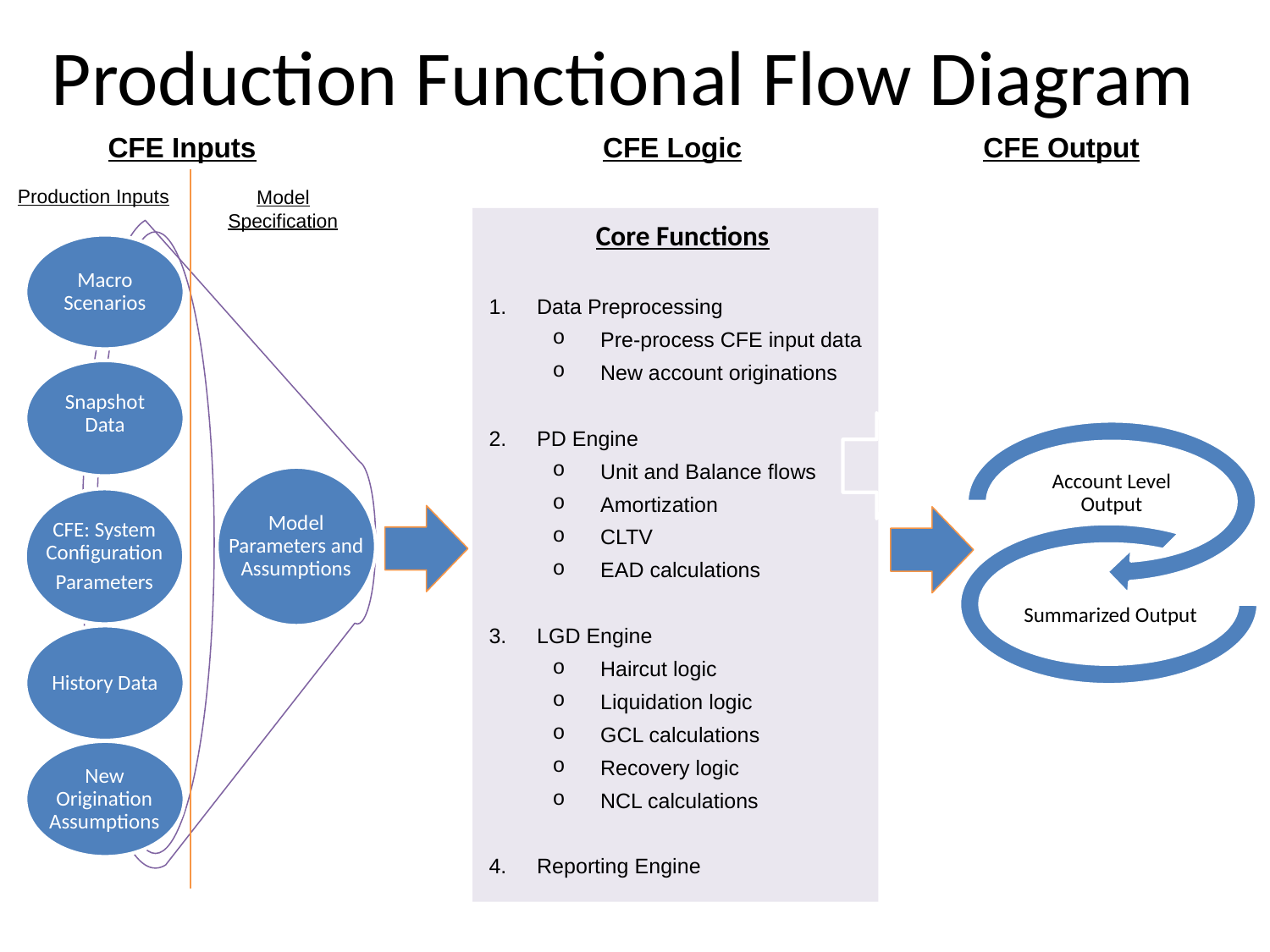

# Production Functional Flow Diagram
CFE Logic
CFE Inputs
CFE Output

Production Inputs
Model Specification
Core Functions

Data Preprocessing
Pre-process CFE input data
New account originations

PD Engine
Unit and Balance flows
Amortization
CLTV
EAD calculations

LGD Engine
Haircut logic
Liquidation logic
GCL calculations
Recovery logic
NCL calculations

Reporting Engine
Account Level Output
Summarized Output

Macro Scenarios

Snapshot Data

Model Parameters and Assumptions

CFE: System Configuration
Parameters

History Data

New Origination Assumptions